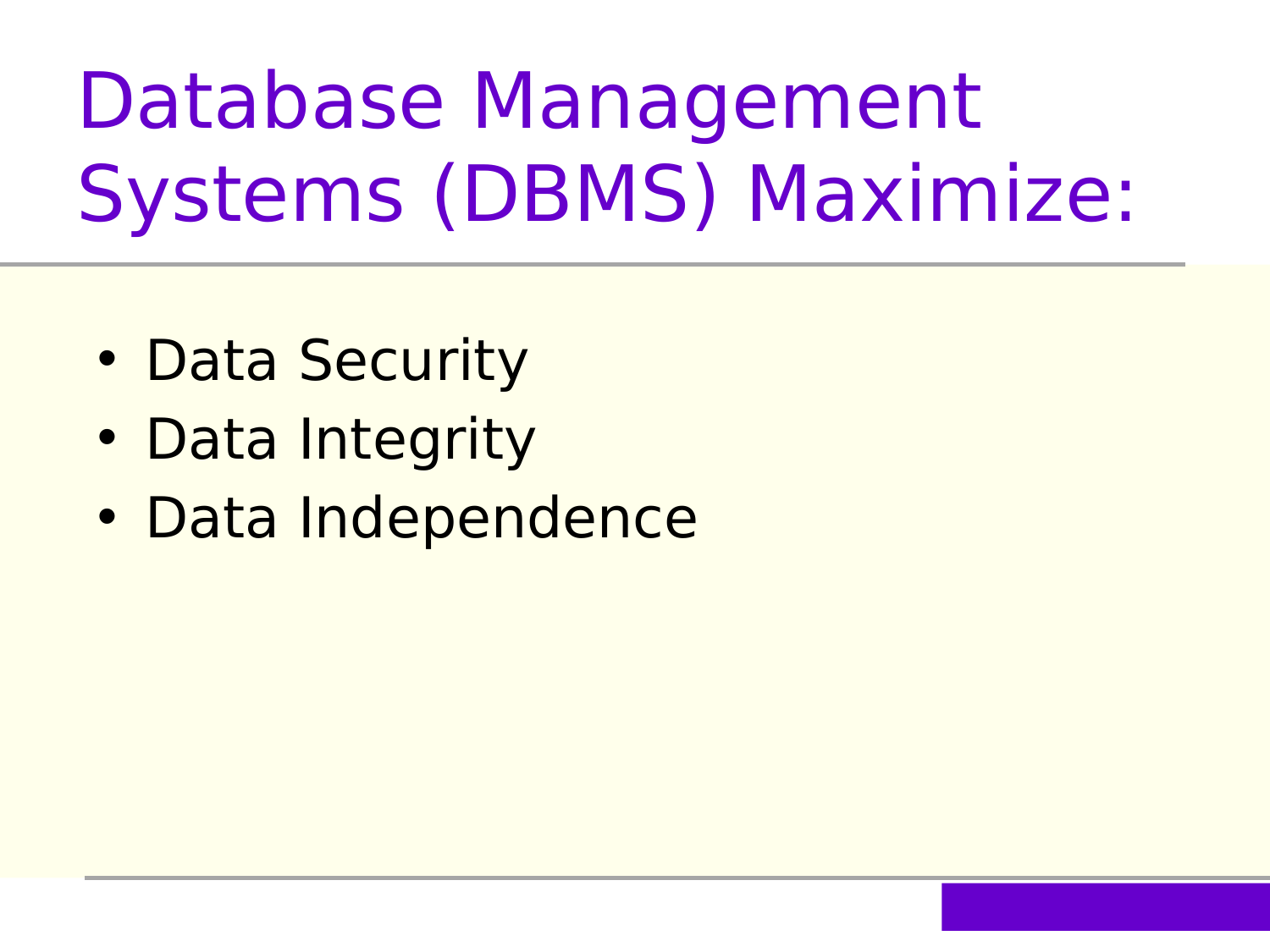

Database Management Systems (DBMS) Maximize:
Data Security
Data Integrity
Data Independence